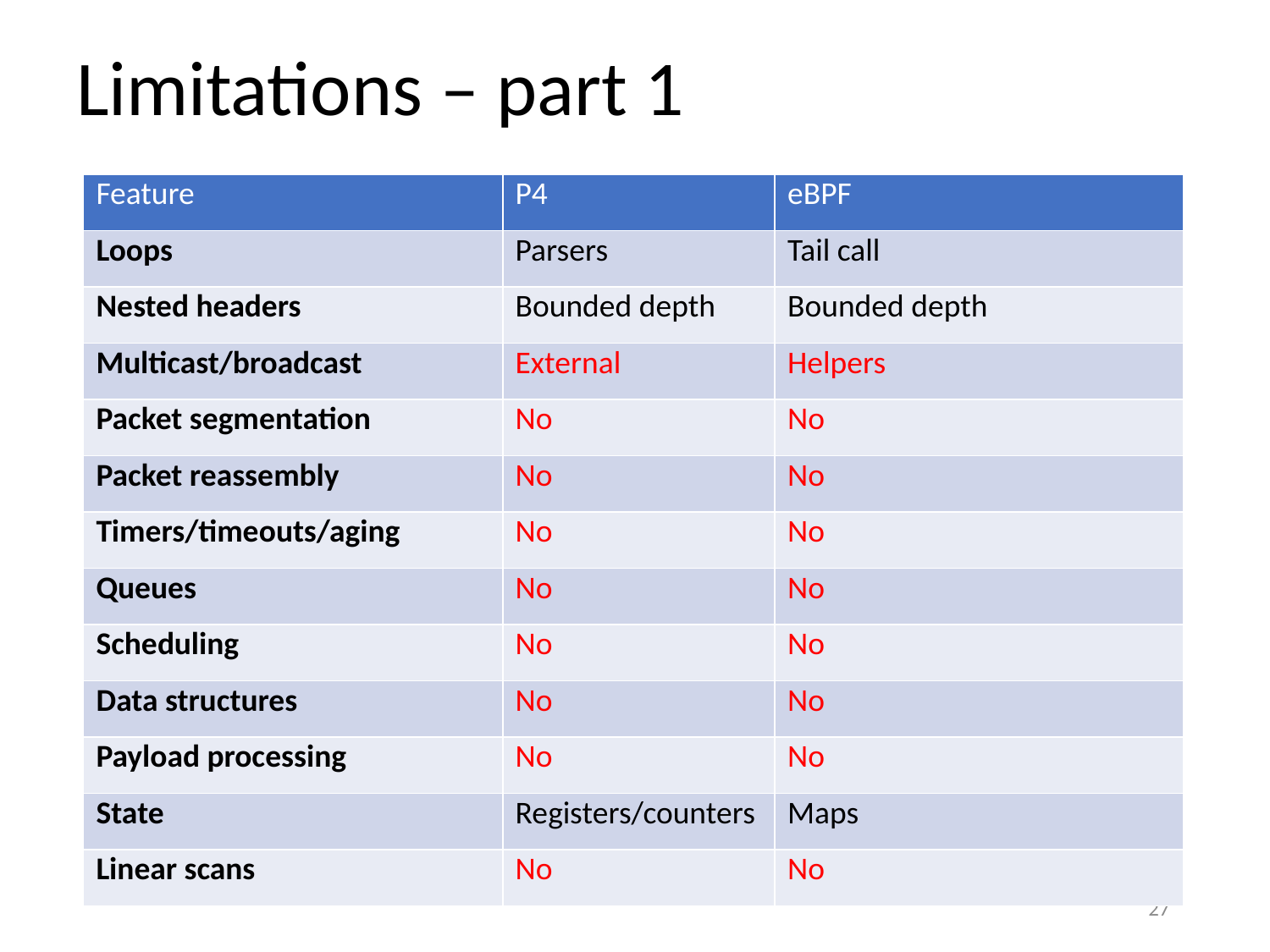

# Limitations – part 1
| Feature | P4 | eBPF |
| --- | --- | --- |
| Loops | Parsers | Tail call |
| Nested headers | Bounded depth | Bounded depth |
| Multicast/broadcast | External | Helpers |
| Packet segmentation | No | No |
| Packet reassembly | No | No |
| Timers/timeouts/aging | No | No |
| Queues | No | No |
| Scheduling | No | No |
| Data structures | No | No |
| Payload processing | No | No |
| State | Registers/counters | Maps |
| Linear scans | No | No |
27